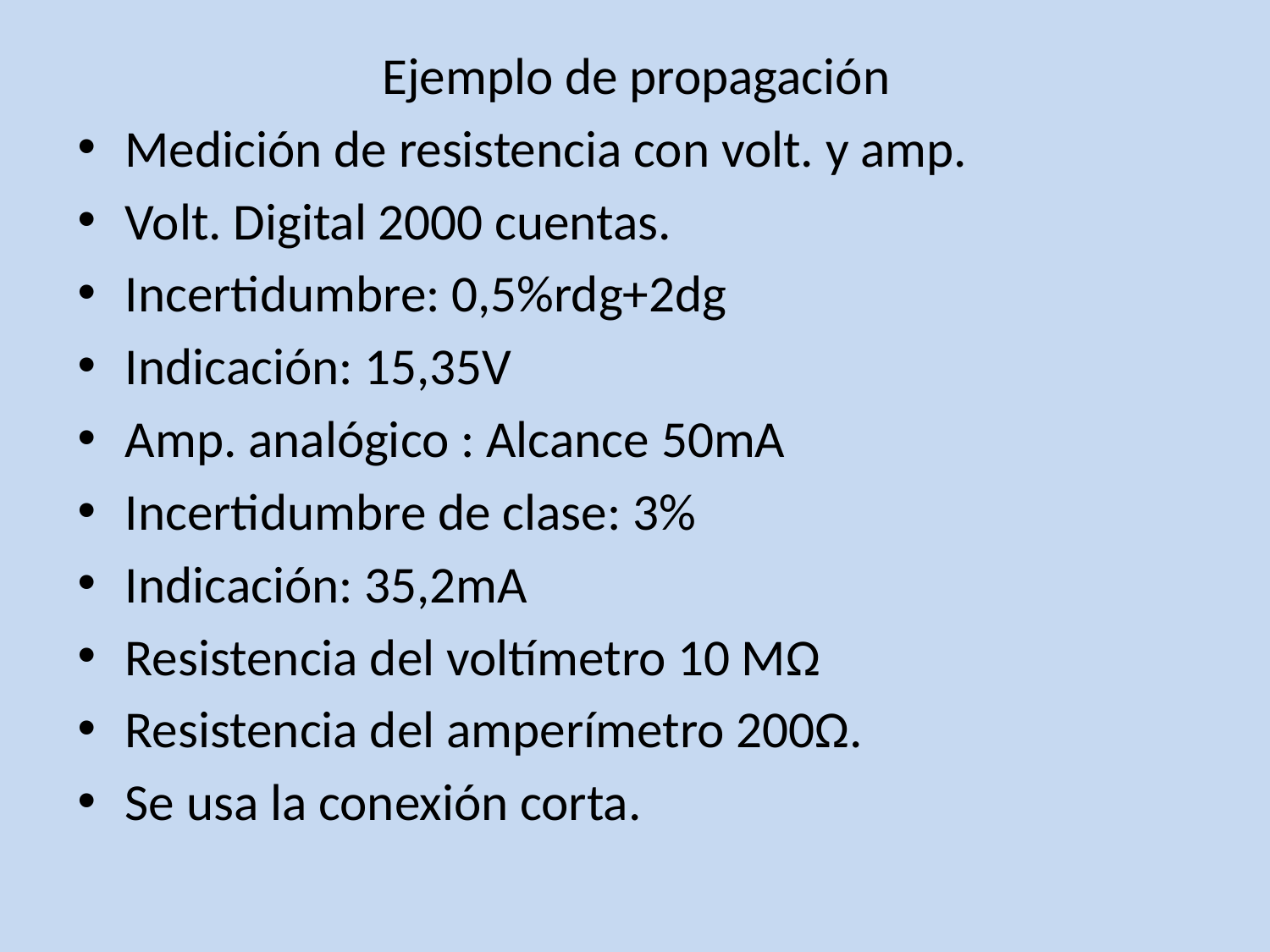

Ejemplo de propagación
Medición de resistencia con volt. y amp.
Volt. Digital 2000 cuentas.
Incertidumbre: 0,5%rdg+2dg
Indicación: 15,35V
Amp. analógico : Alcance 50mA
Incertidumbre de clase: 3%
Indicación: 35,2mA
Resistencia del voltímetro 10 MΩ
Resistencia del amperímetro 200Ω.
Se usa la conexión corta.